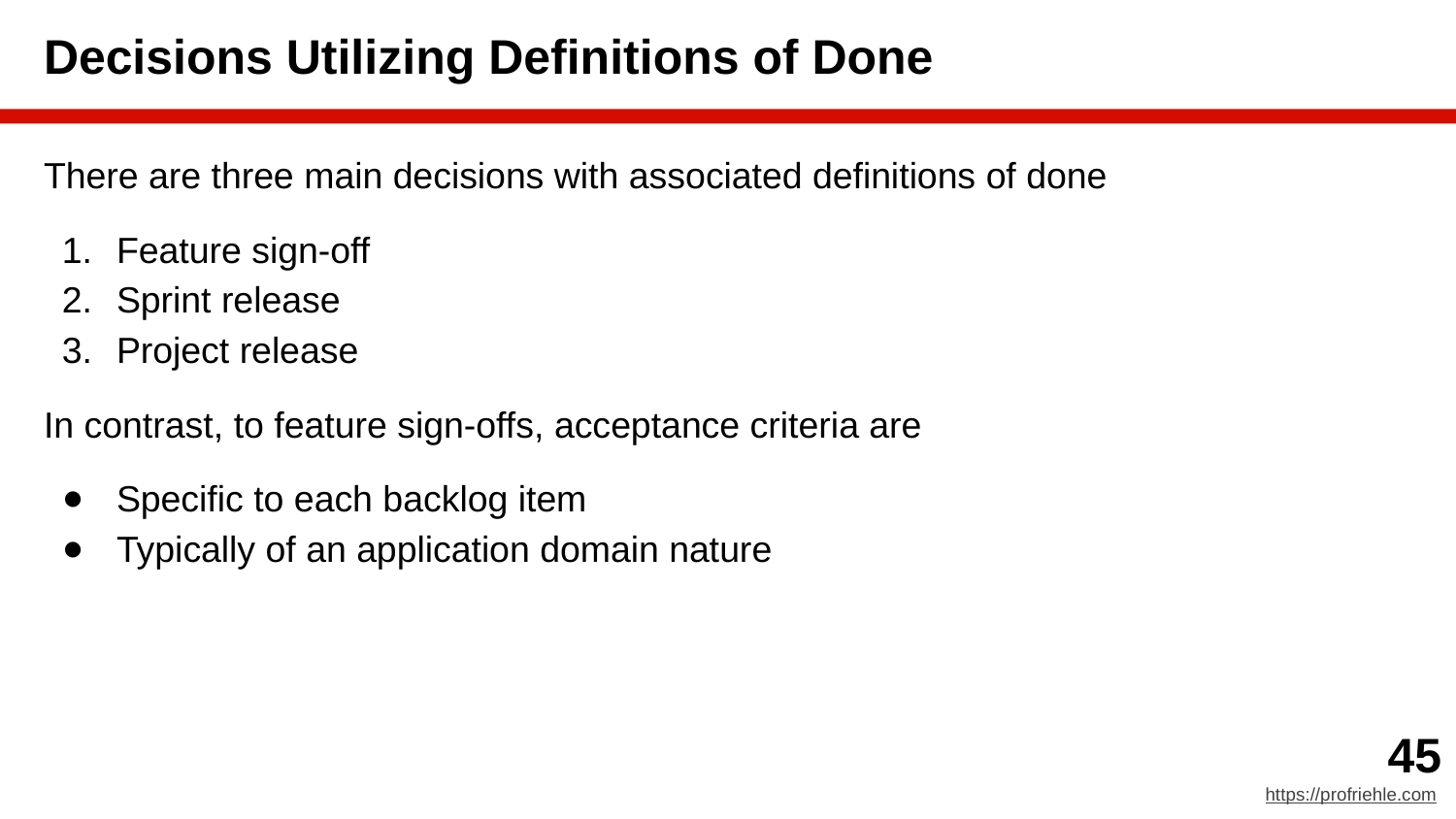

# Decisions Utilizing Definitions of Done
There are three main decisions with associated definitions of done
Feature sign-off
Sprint release
Project release
In contrast, to feature sign-offs, acceptance criteria are
Specific to each backlog item
Typically of an application domain nature

45
https://profriehle.com